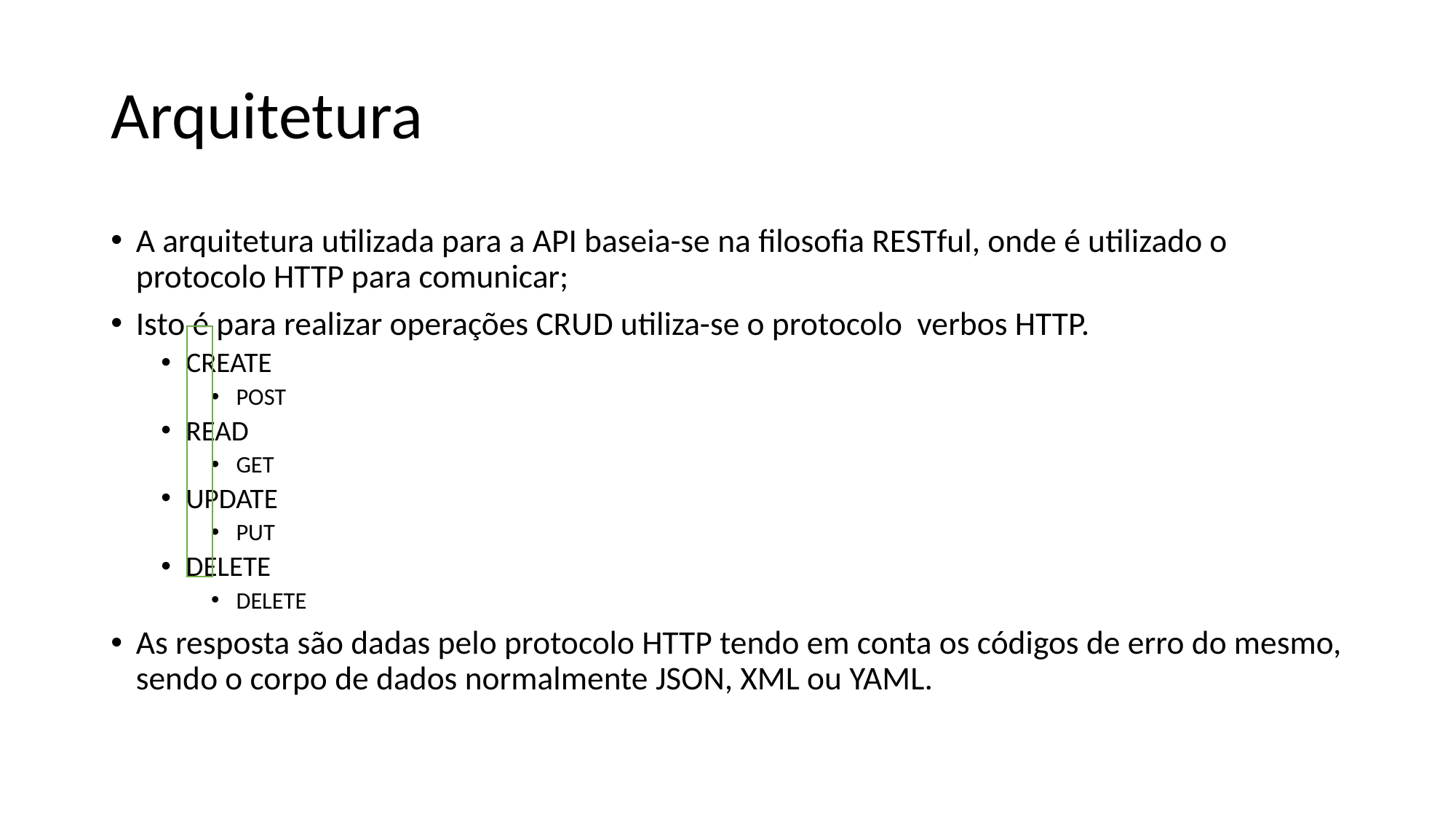

# Arquitetura
A arquitetura utilizada para a API baseia-se na filosofia RESTful, onde é utilizado o protocolo HTTP para comunicar;
Isto é para realizar operações CRUD utiliza-se o protocolo  verbos HTTP.
CREATE
POST
READ
GET
UPDATE
PUT
DELETE
DELETE
As resposta são dadas pelo protocolo HTTP tendo em conta os códigos de erro do mesmo, sendo o corpo de dados normalmente JSON, XML ou YAML.